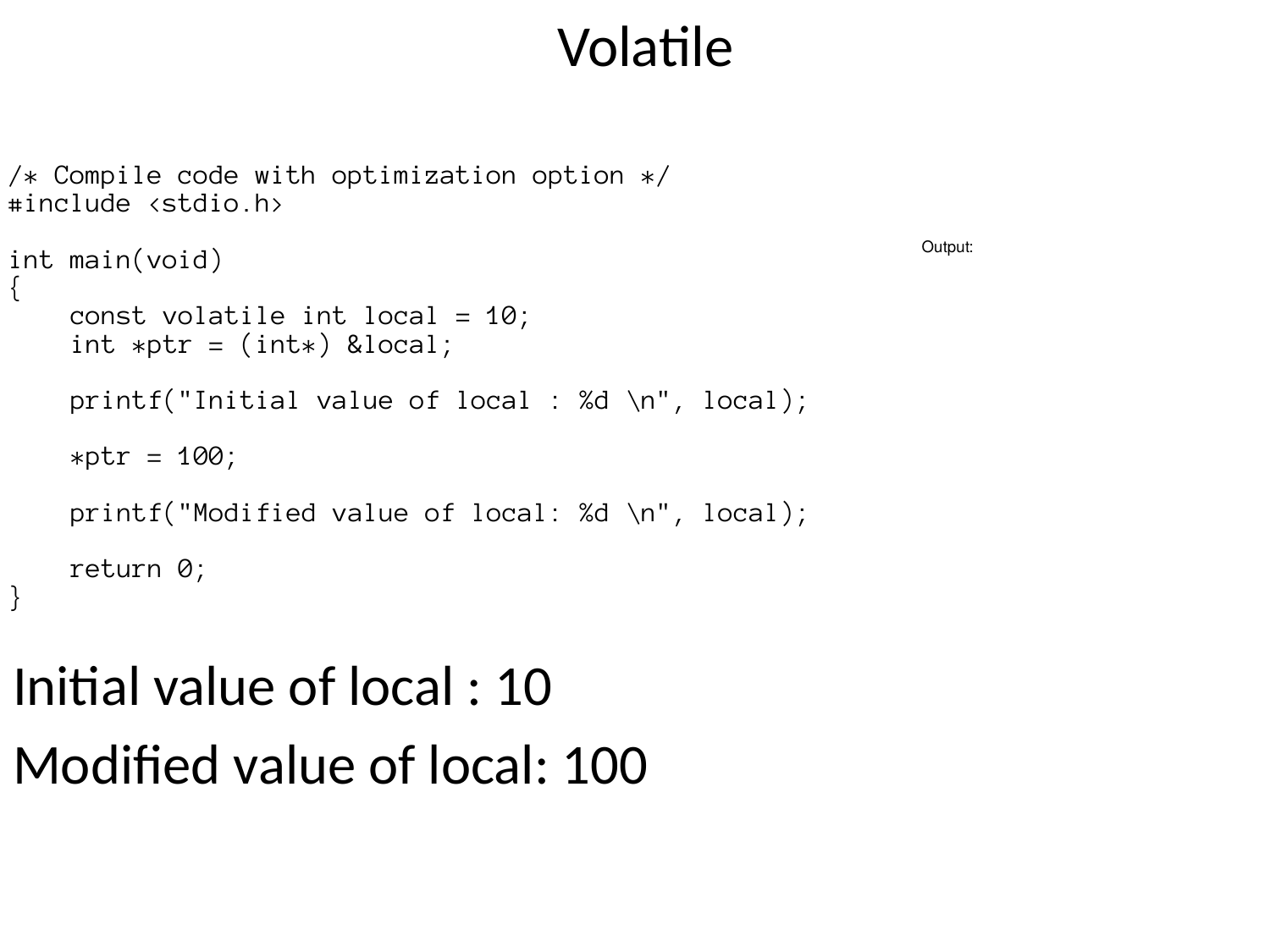

# Volatile
| /\* Compile code with optimization option \*/ #include <stdio.h>   int main(void) {     const volatile int local = 10;     int \*ptr = (int\*) &local;       printf("Initial value of local : %d \n", local);       \*ptr = 100;       printf("Modified value of local: %d \n", local);       return 0; } |
| --- |

Initial value of local : 10
Modified value of local: 100
Output: